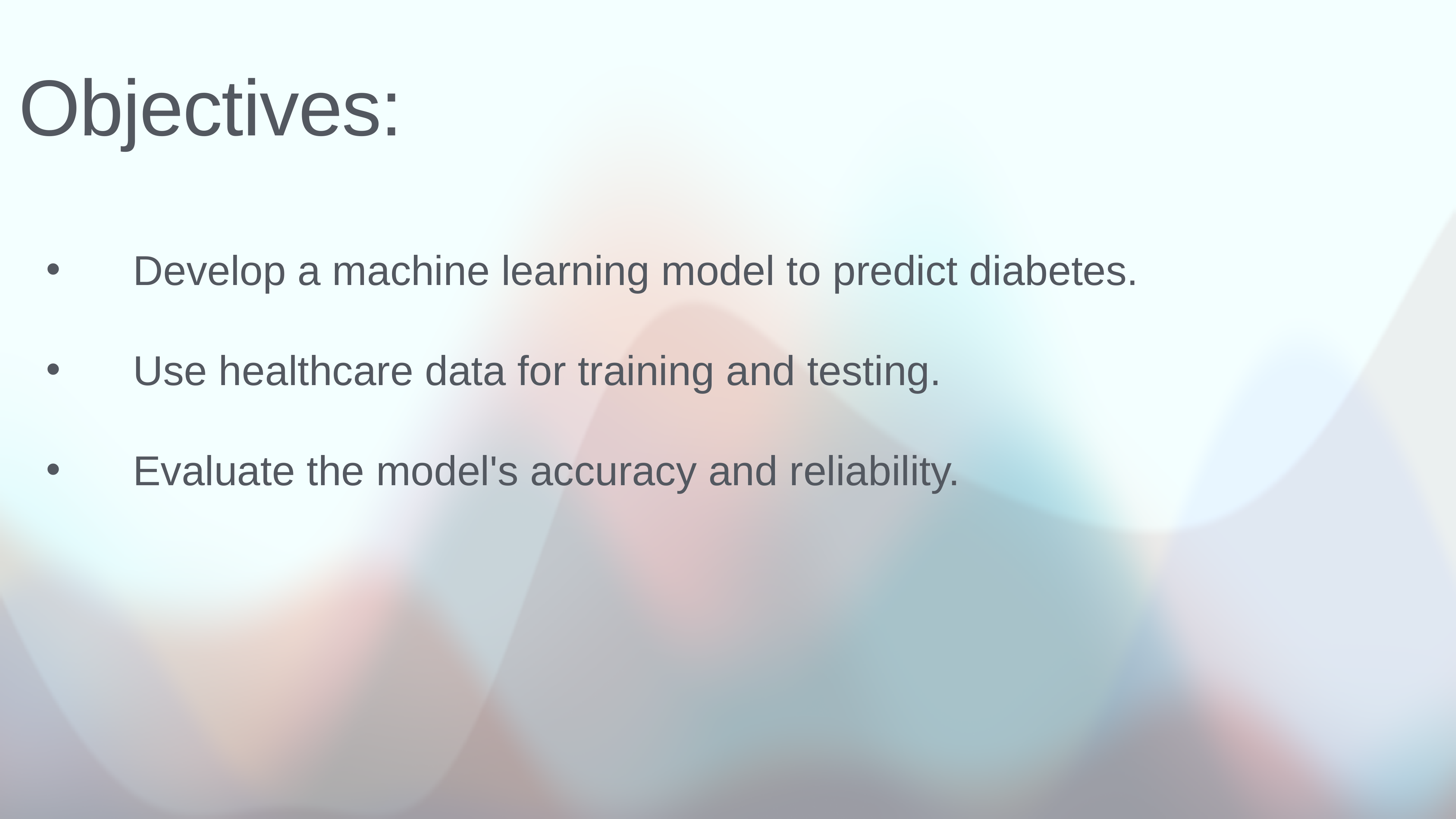

# Objectives:

Develop a machine learning model to predict diabetes.

Use healthcare data for training and testing.

Evaluate the model's accuracy and reliability.
3